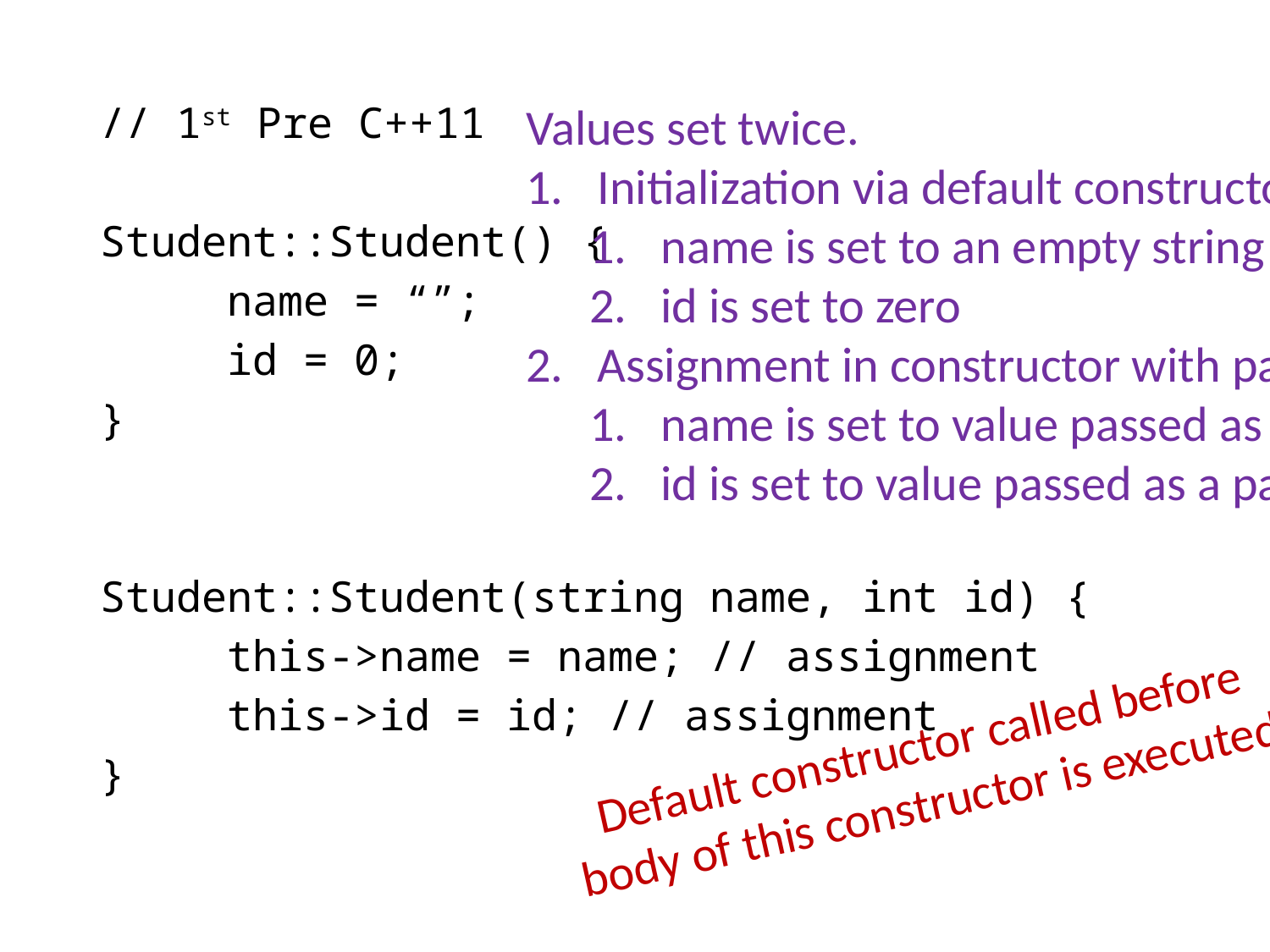

// 1st Pre C++11

Student::Student() {
	name = “”;
	id = 0;
}

Student::Student(string name, int id) {
	this->name = name; // assignment
	this->id = id; // assignment
}

Values set twice.
Initialization via default constructor:
name is set to an empty string
id is set to zero
Assignment in constructor with parameters:
name is set to value passed as parameter
id is set to value passed as a parameter
Default constructor called before
body of this constructor is executed.